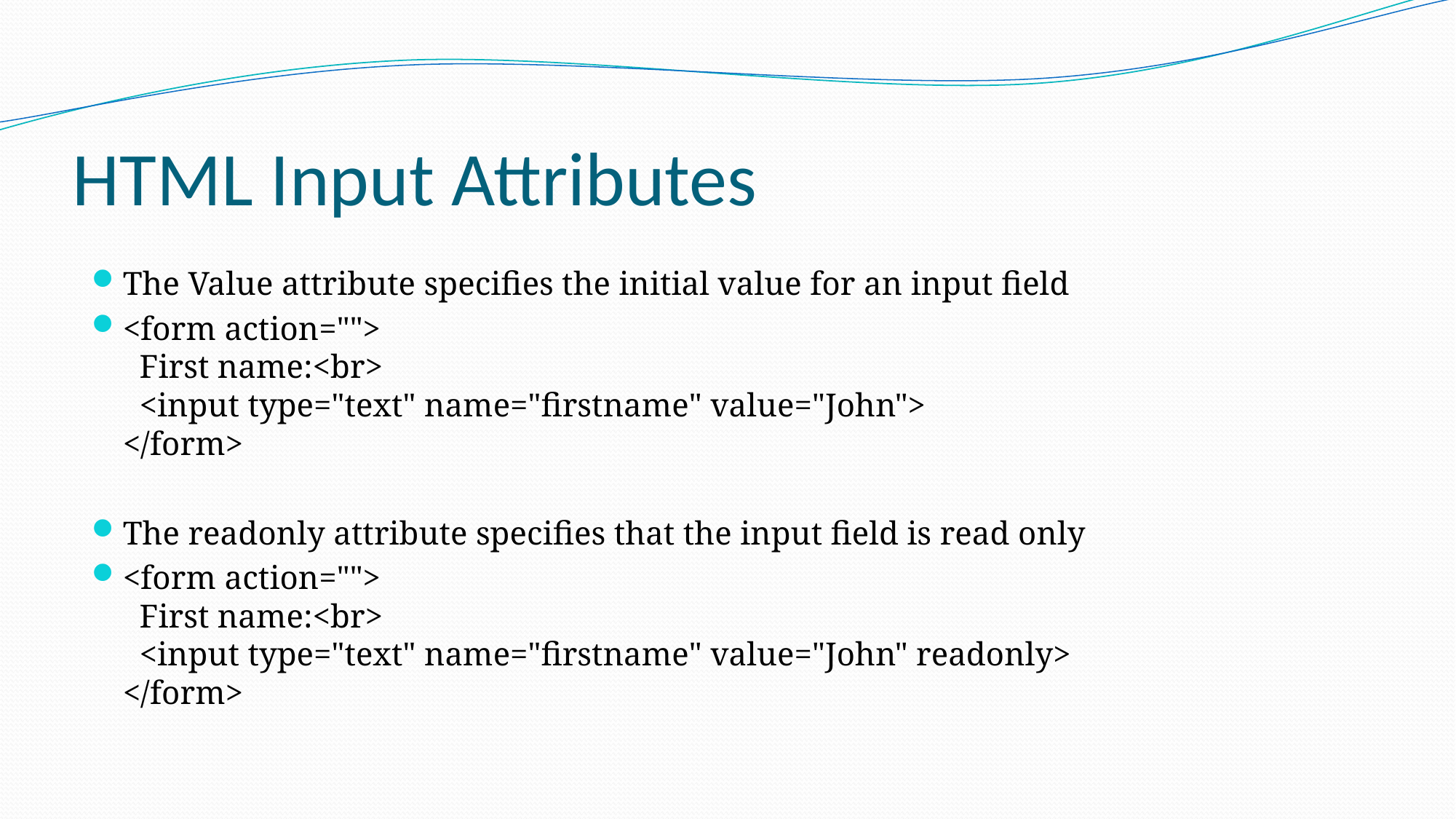

# HTML Input Attributes
The Value attribute specifies the initial value for an input field
<form action="">
  First name:<br>
  <input type="text" name="firstname" value="John">
</form>

The readonly attribute specifies that the input field is read only
<form action="">
  First name:<br>
  <input type="text" name="firstname" value="John" readonly>
</form>